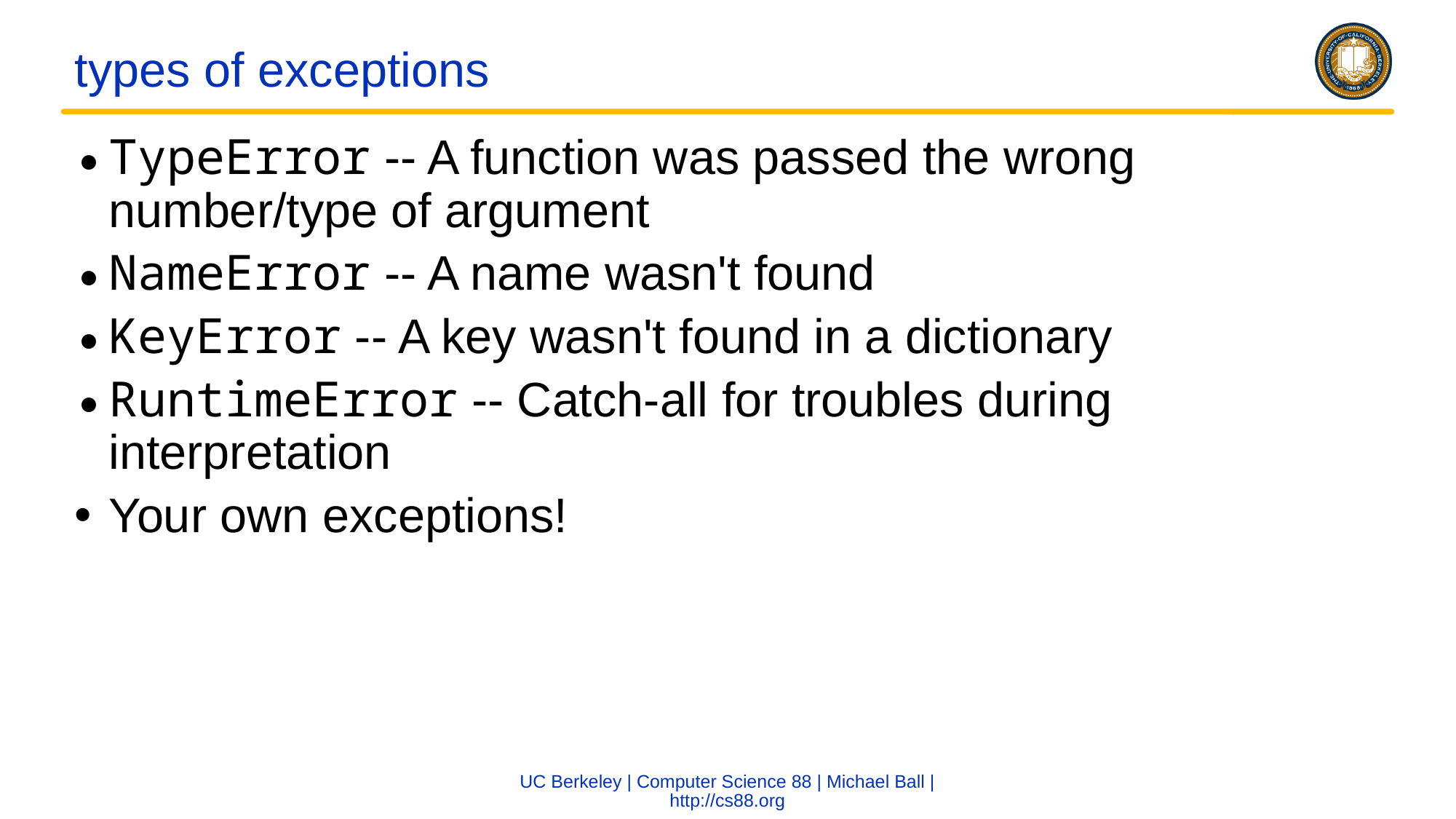

# types of exceptions
TypeError -- A function was passed the wrong number/type of argument
NameError -- A name wasn't found
KeyError -- A key wasn't found in a dictionary
RuntimeError -- Catch-all for troubles during interpretation
Your own exceptions!